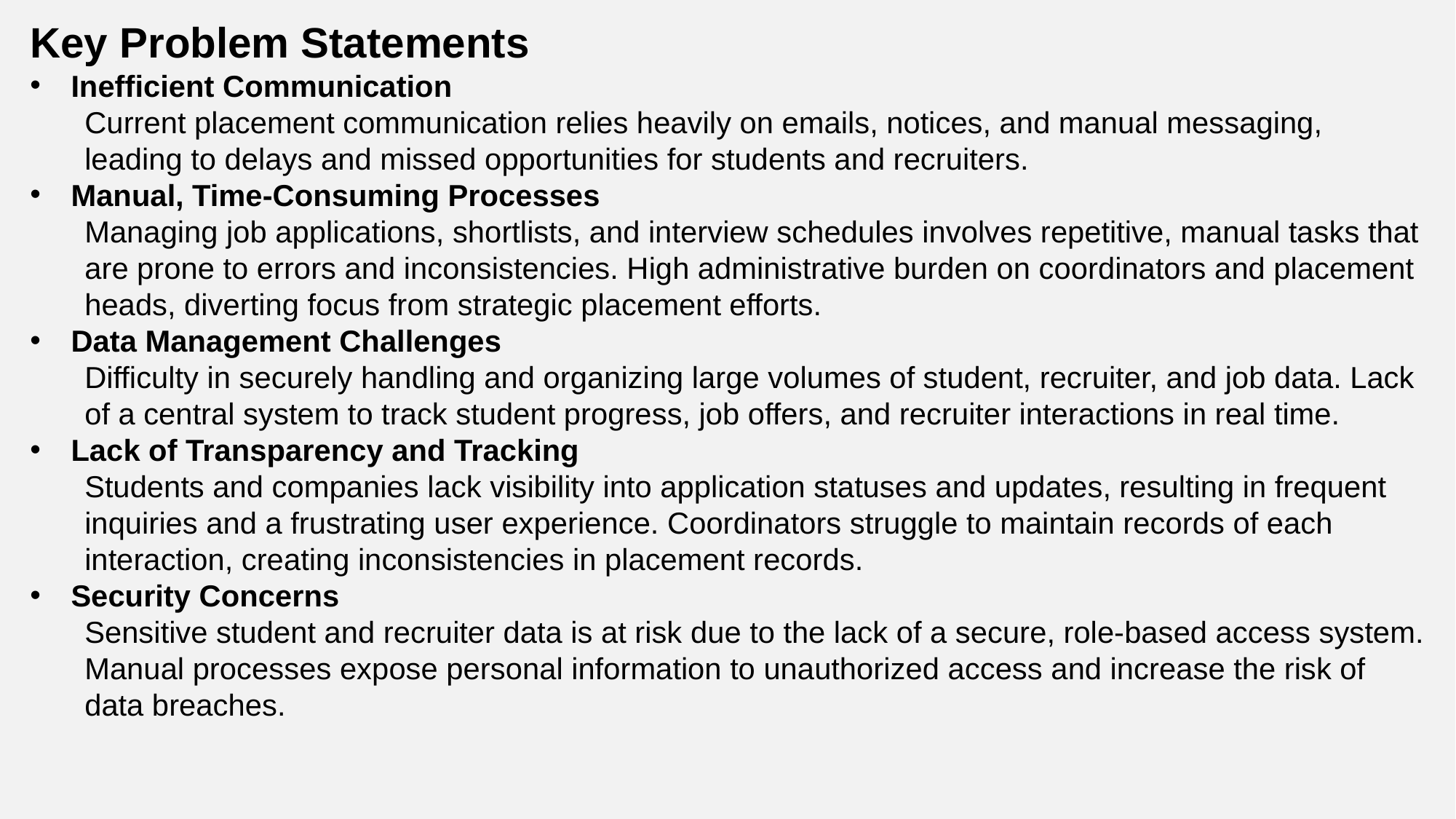

Key Problem Statements
Inefficient Communication
Current placement communication relies heavily on emails, notices, and manual messaging, leading to delays and missed opportunities for students and recruiters.
Manual, Time-Consuming Processes
Managing job applications, shortlists, and interview schedules involves repetitive, manual tasks that are prone to errors and inconsistencies. High administrative burden on coordinators and placement heads, diverting focus from strategic placement efforts.
Data Management Challenges
Difficulty in securely handling and organizing large volumes of student, recruiter, and job data. Lack of a central system to track student progress, job offers, and recruiter interactions in real time.
Lack of Transparency and Tracking
Students and companies lack visibility into application statuses and updates, resulting in frequent inquiries and a frustrating user experience. Coordinators struggle to maintain records of each interaction, creating inconsistencies in placement records.
Security Concerns
Sensitive student and recruiter data is at risk due to the lack of a secure, role-based access system. Manual processes expose personal information to unauthorized access and increase the risk of data breaches.